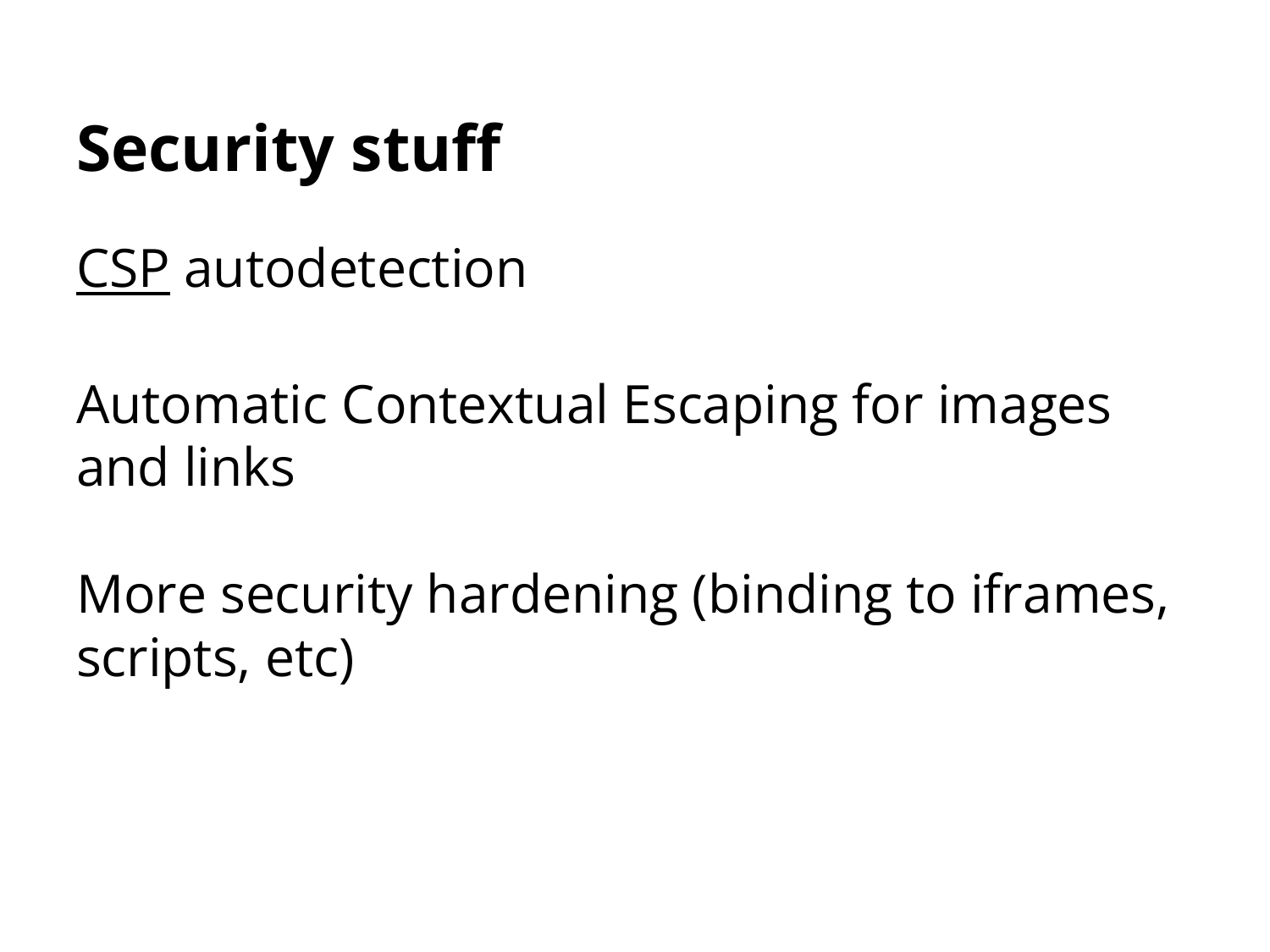

# Security stuff
CSP autodetection

Automatic Contextual Escaping for images and links

More security hardening (binding to iframes, scripts, etc)